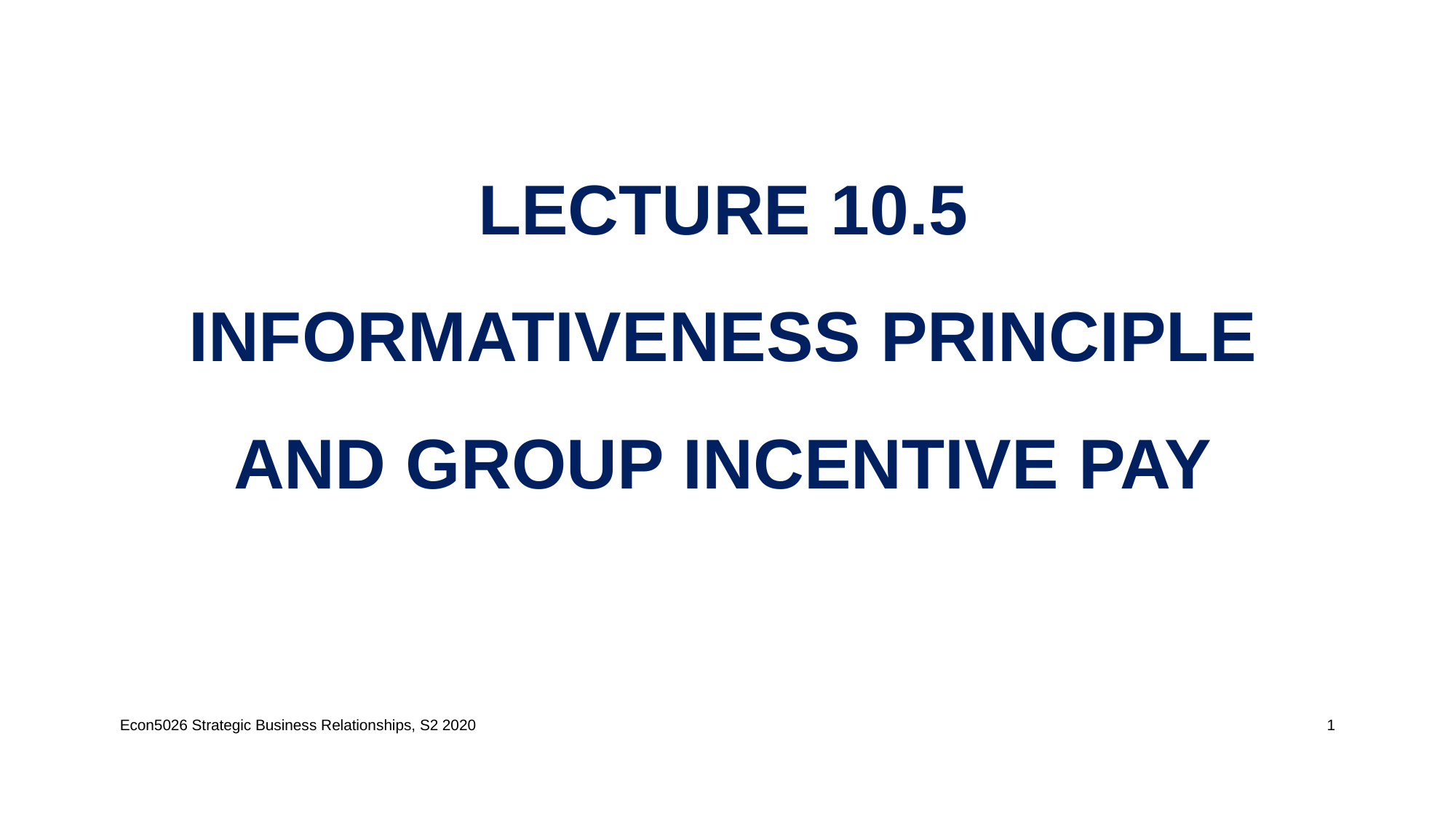

# Lecture 10.5 informativeness principle and Group incentive pay
Econ5026 Strategic Business Relationships, S2 2020
1